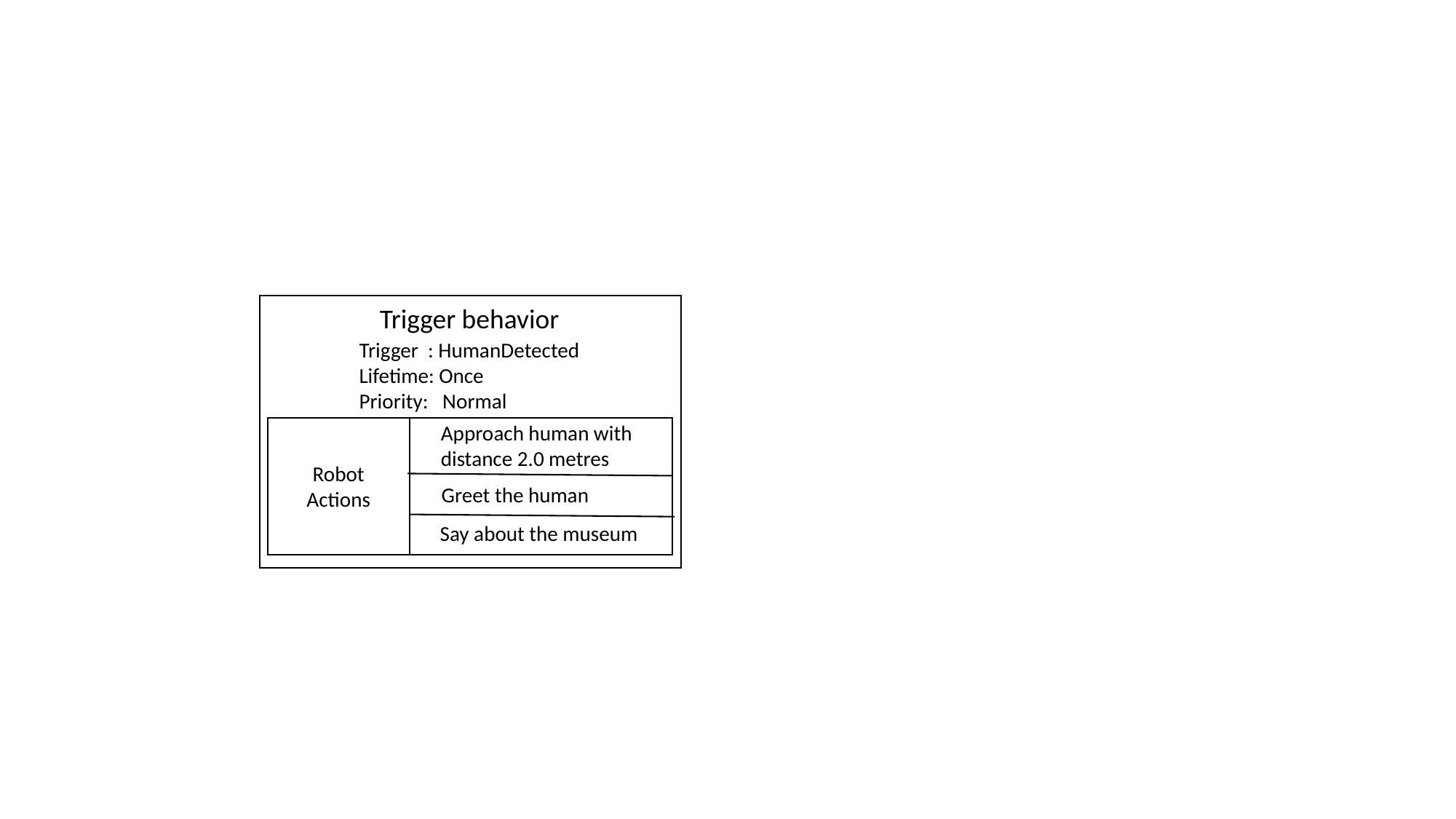

Trigger behavior
Trigger  : HumanDetected
Lifetime: Once
Priority:   Normal
Approach human with
distance 2.0 metres

Robot
Actions
Greet the human
Say about the museum